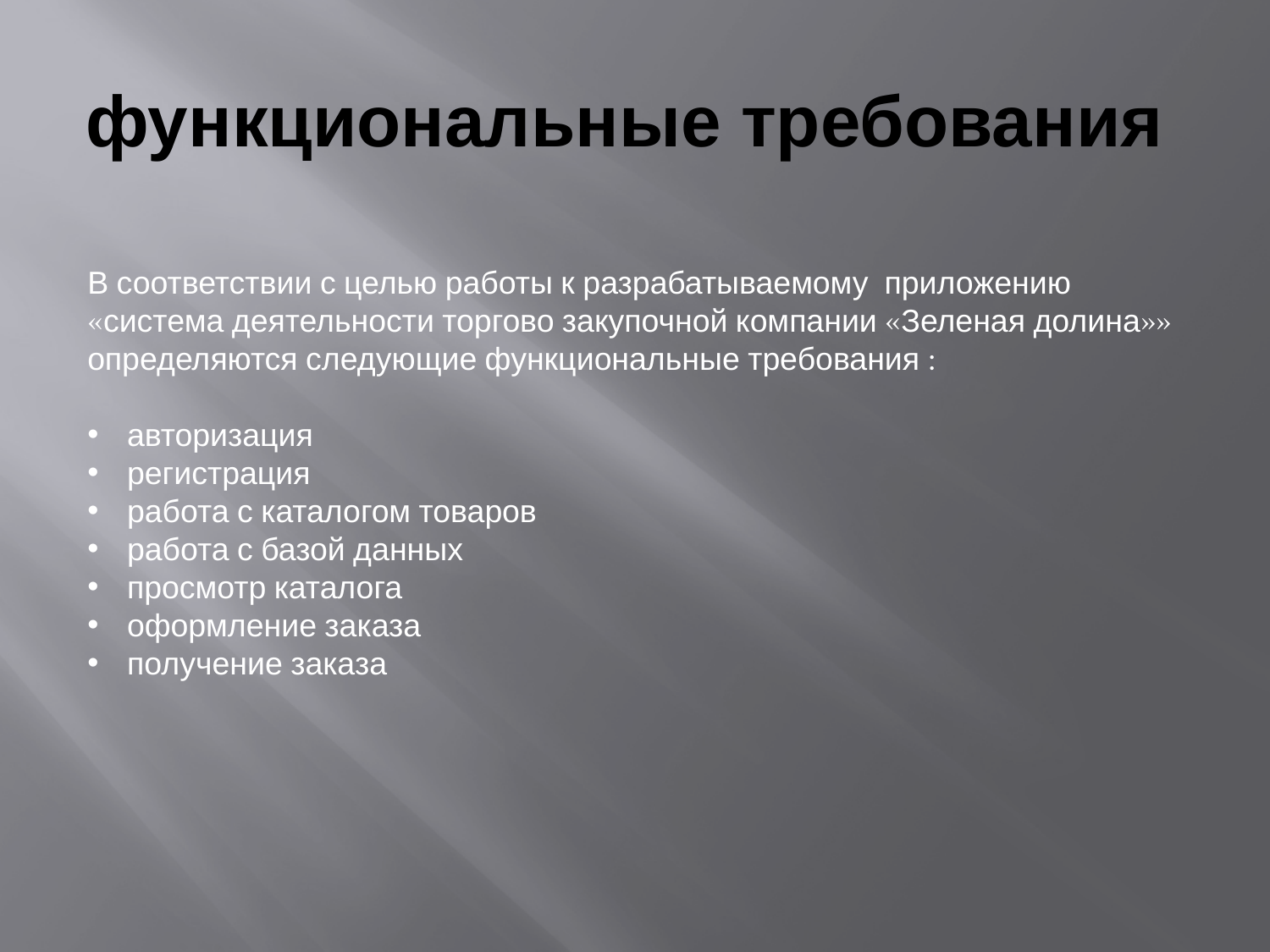

# функциональные требования
В соответствии с целью работы к разрабатываемому  приложению «система деятельности торгово закупочной компании «Зеленая долина»»
определяются следующие функциональные требования :

авторизация
регистрация
работа с каталогом товаров
работа с базой данных
просмотр каталога
оформление заказа
получение заказа